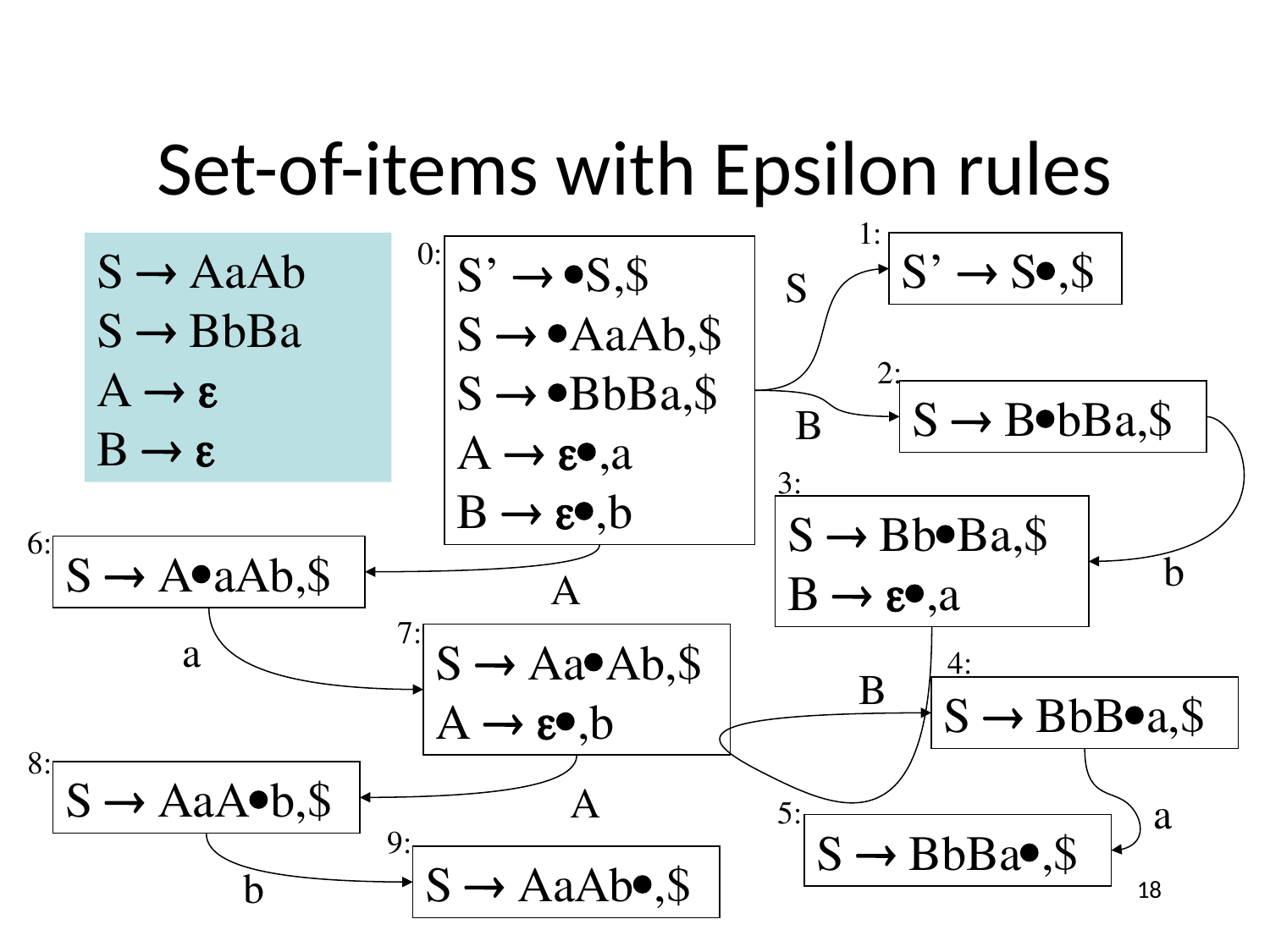

# Set-of-items with Epsilon rules
1:
S’ → S•,$
0:
S’ → •S,$
S → •AaAb,$
S → •BbBa,$
A → ε•,a
B → ε•,b
S → AaAb
S → BbBa
A → ε
B → ε
S
2:
S → B•bBa,$
B
b
3:
S → Bb•Ba,$
B → ε•,a
6:
S → A•aAb,$
A
7:
S → Aa•Ab,$
A → ε•,b
a
B
4:
S → BbB•a,$
8:
S → AaA•b,$
a
A
5:
S → BbBa•,$
9:
S → AaAb•,$
b
18